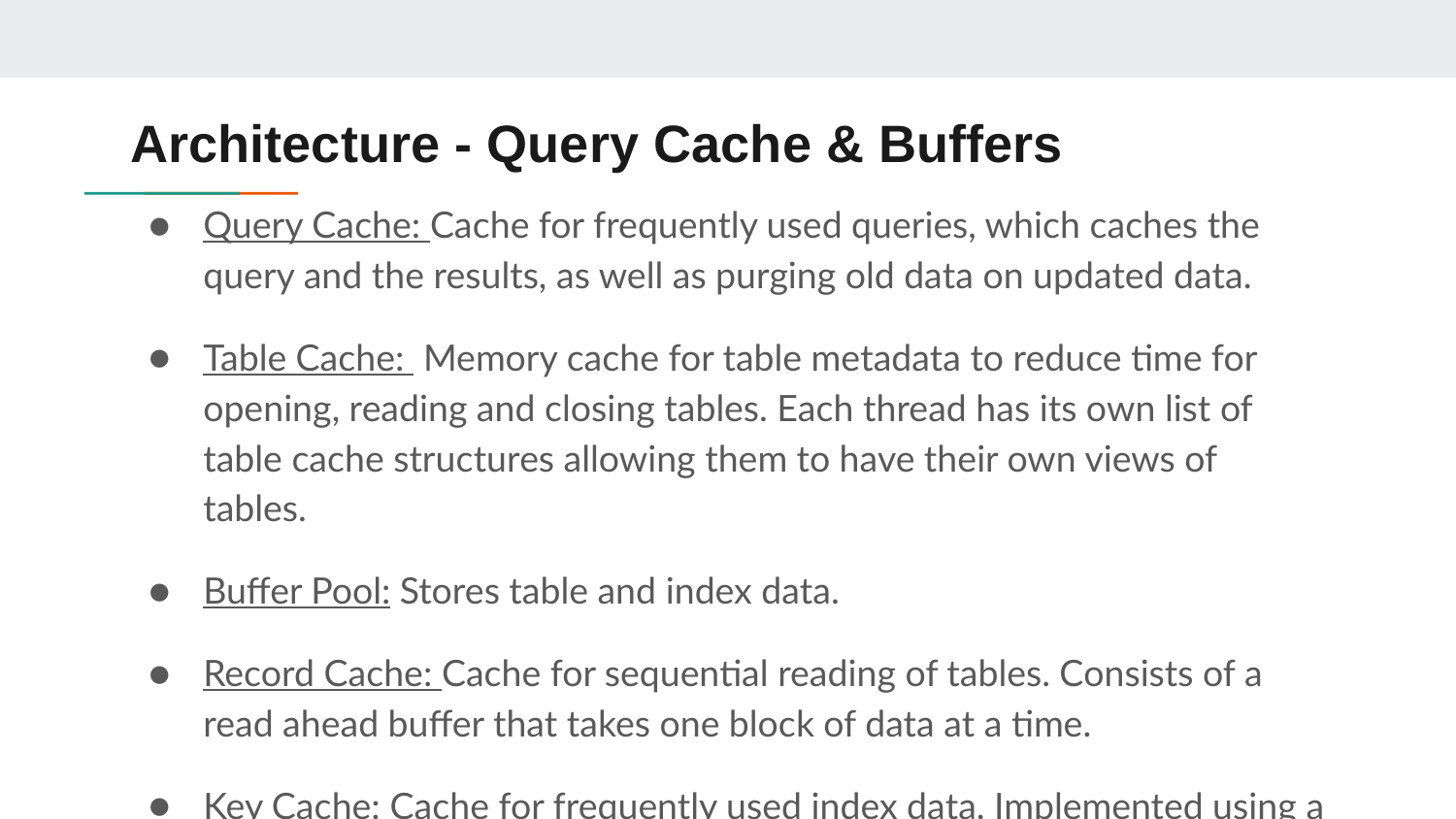

# Architecture - Query Cache & Buffers

Query Cache: Cache for frequently used queries, which caches the query and the results, as well as purging old data on updated data.
Table Cache:  Memory cache for table metadata to reduce time for opening, reading and closing tables. Each thread has its own list of table cache structures allowing them to have their own views of tables.
Buffer Pool: Stores table and index data.
Record Cache: Cache for sequential reading of tables. Consists of a read ahead buffer that takes one block of data at a time.
Key Cache: Cache for frequently used index data. Implemented using a warm system to classify how frequently an index has been accessed over time (LRU).
Privilege Cache: Caches user privilege within system.